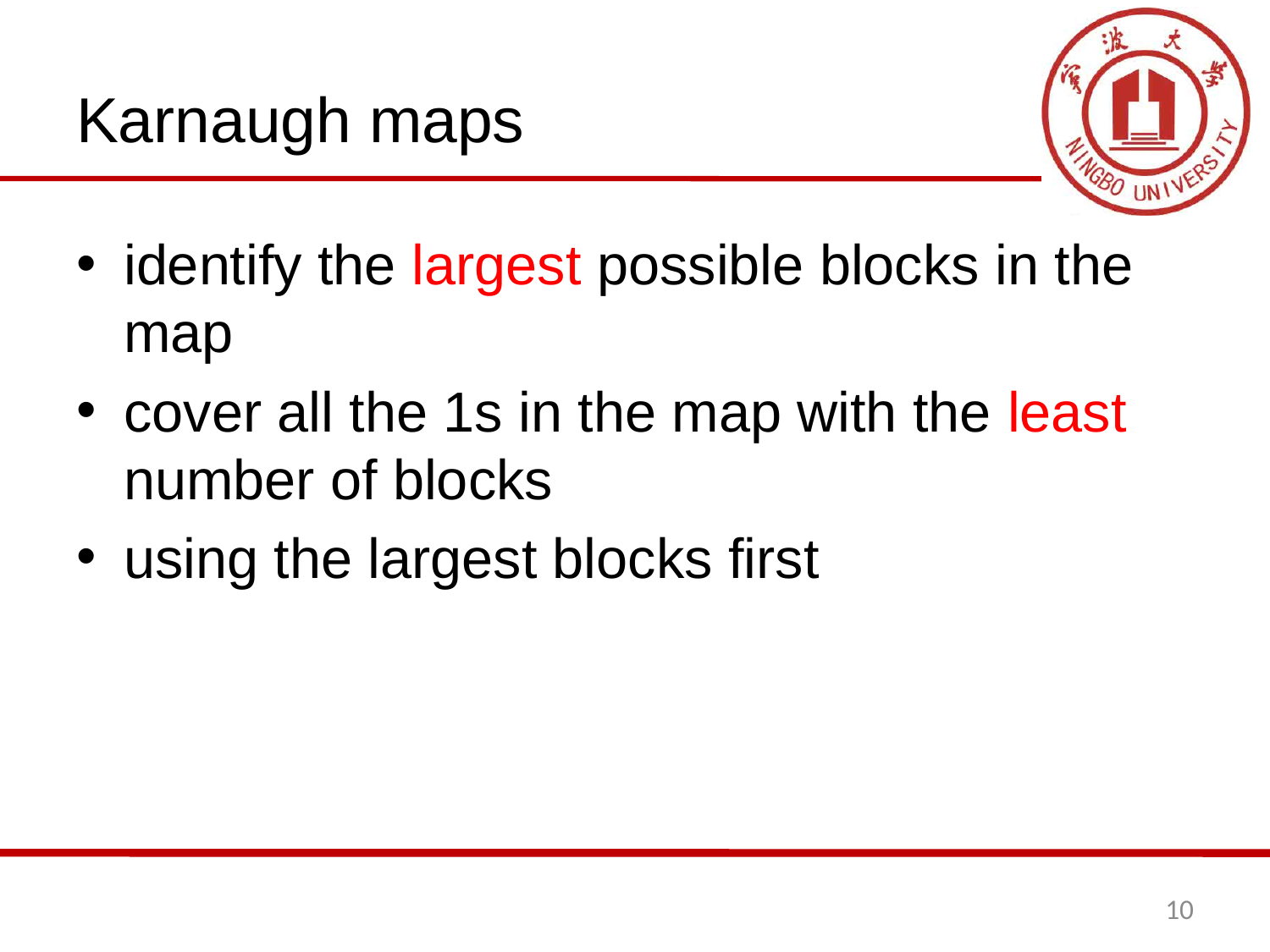

# Karnaugh maps
identify the largest possible blocks in the map
cover all the 1s in the map with the least number of blocks
using the largest blocks first
10